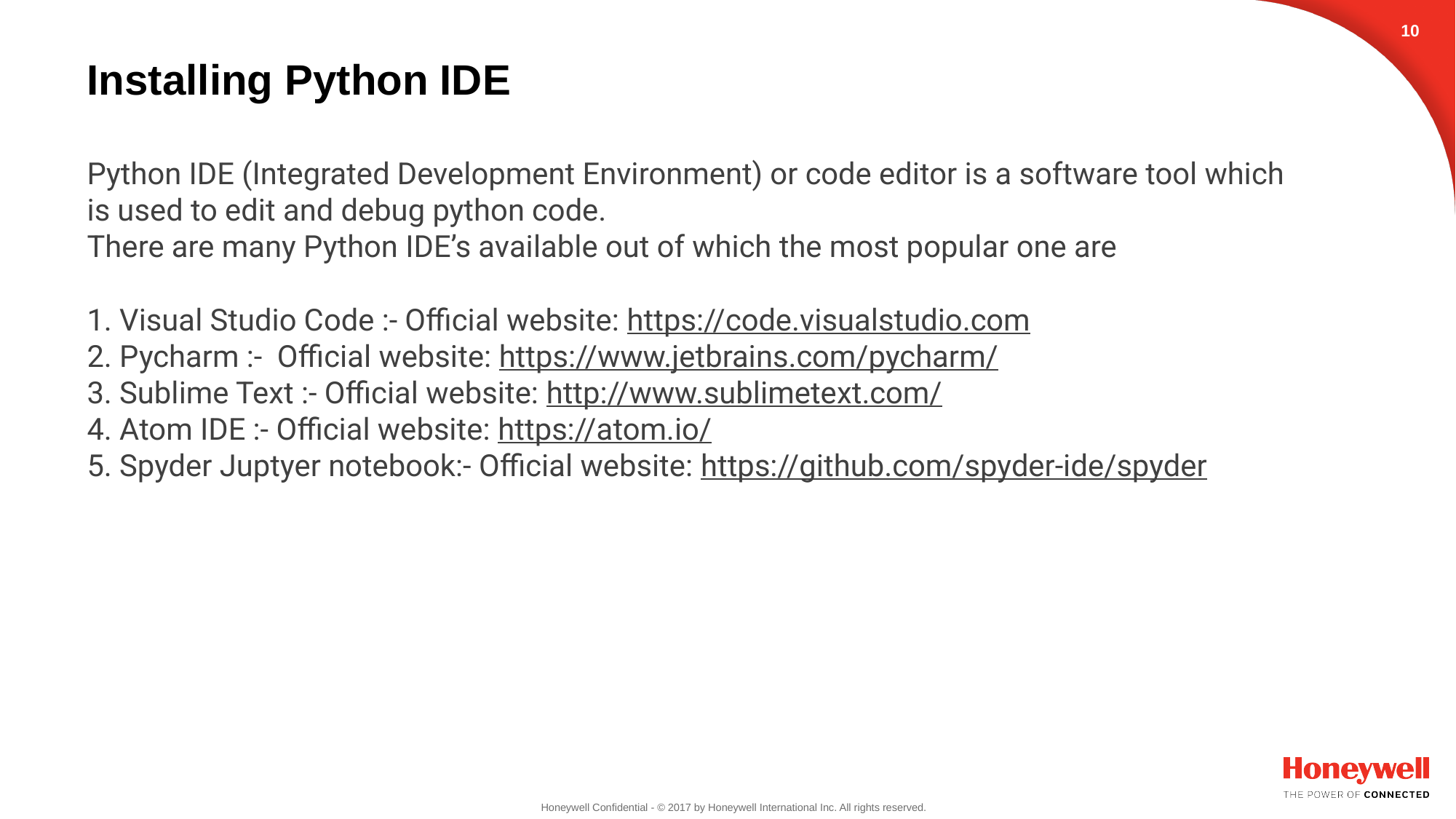

10
# Installing Python IDE Python IDE (Integrated Development Environment) or code editor is a software tool which is used to edit and debug python code. There are many Python IDE’s available out of which the most popular one are 1. Visual Studio Code :- Official website: https://code.visualstudio.com 2. Pycharm :-  Official website: https://www.jetbrains.com/pycharm/ 3. Sublime Text :- Official website: http://www.sublimetext.com/ 4. Atom IDE :- Official website: https://atom.io/ 5. Spyder Juptyer notebook:- Official website: https://github.com/spyder-ide/spyder